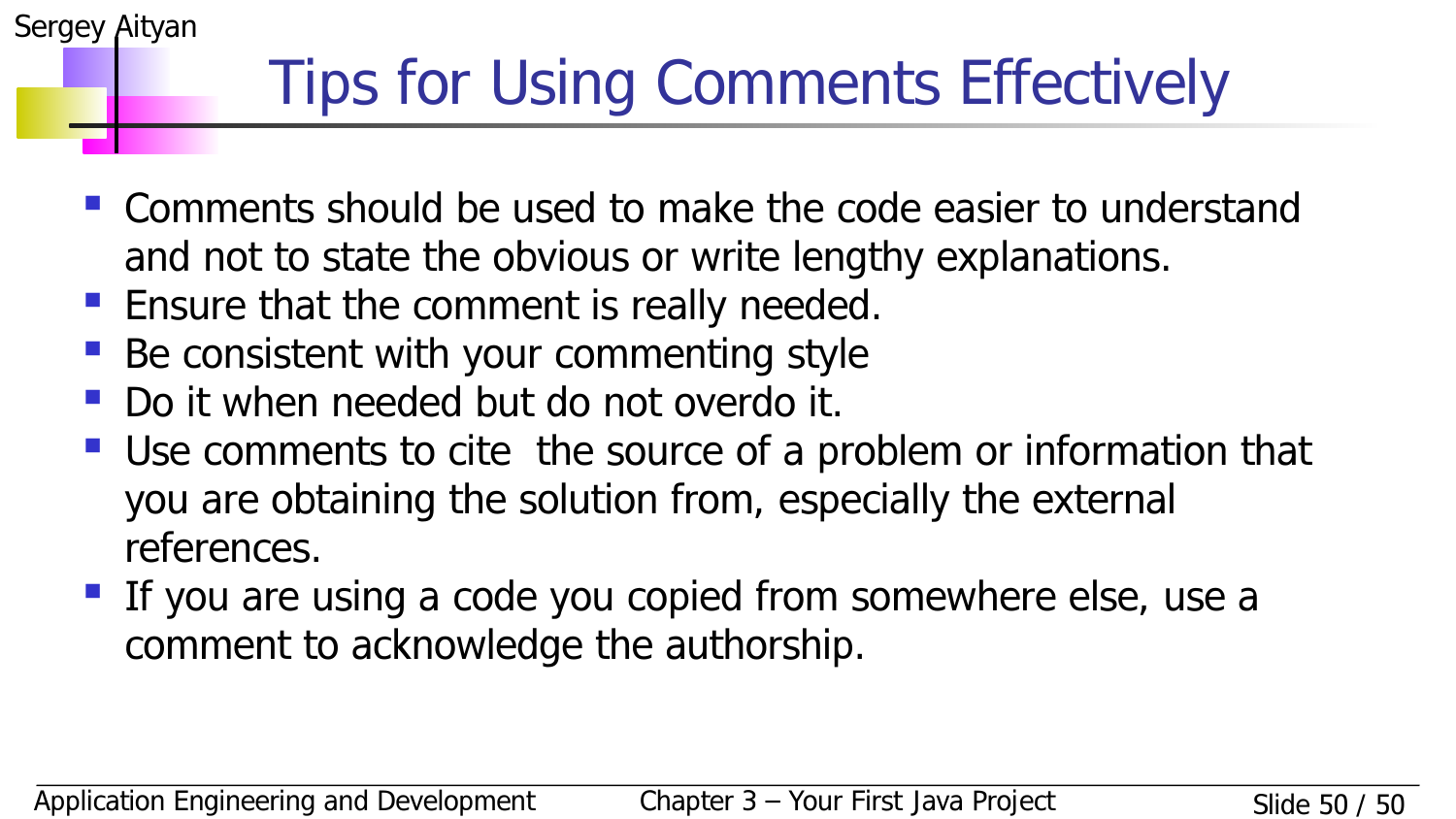

# Tips for Using Comments Effectively
Comments should be used to make the code easier to understand and not to state the obvious or write lengthy explanations.
Ensure that the comment is really needed.
Be consistent with your commenting style
Do it when needed but do not overdo it.
Use comments to cite  the source of a problem or information that you are obtaining the solution from, especially the external references.
If you are using a code you copied from somewhere else, use a comment to acknowledge the authorship.